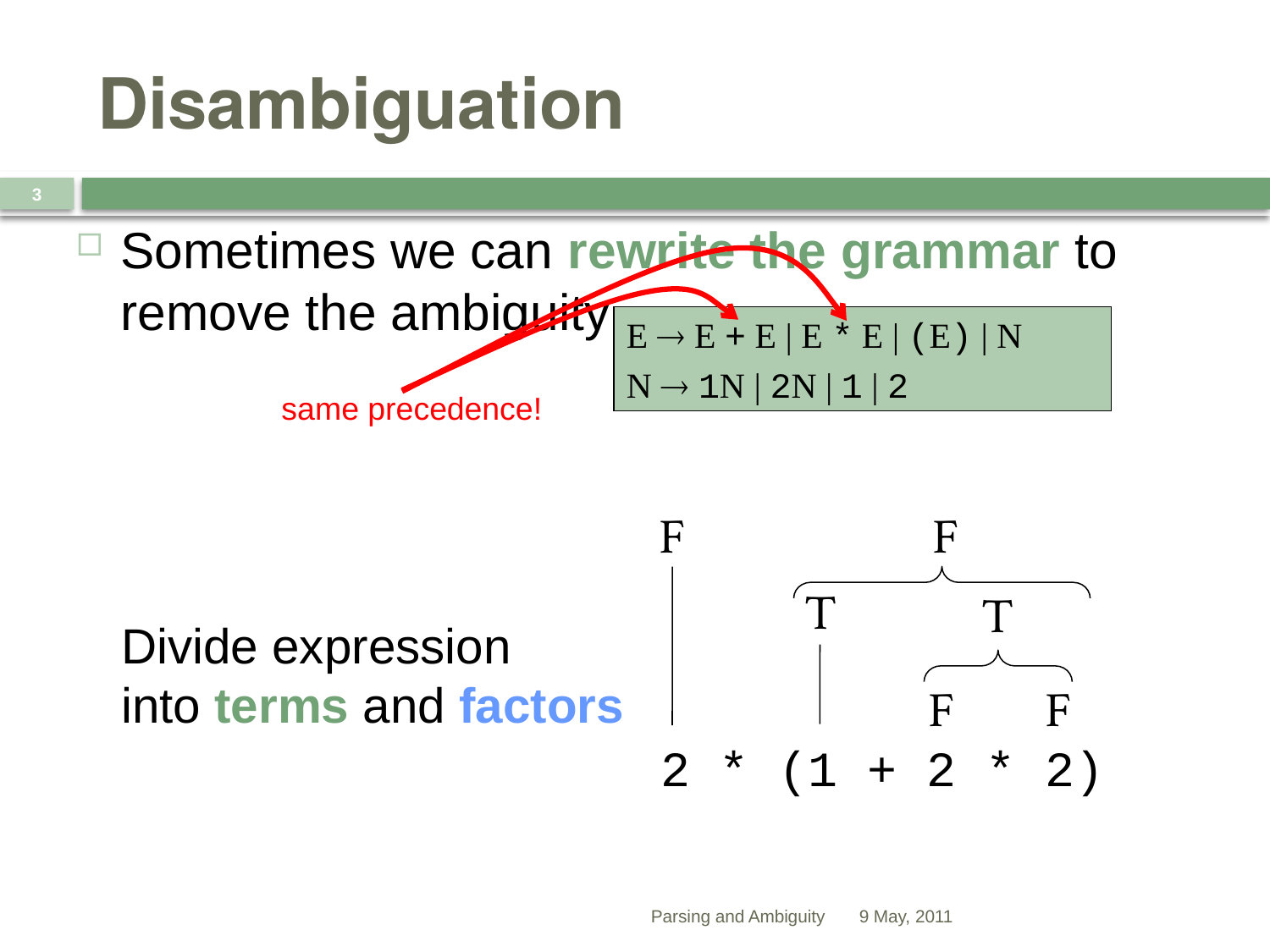

# Disambiguation
3
Sometimes we can rewrite the grammar to remove the ambiguity

E → E + E | E * E | (E) | N
N → 1N | 2N | 1 | 2
same precedence!

F
F
T
T

Divide expression
into terms and factors
F
F
2 * (1 + 2 * 2)
Parsing and Ambiguity
9 May, 2011